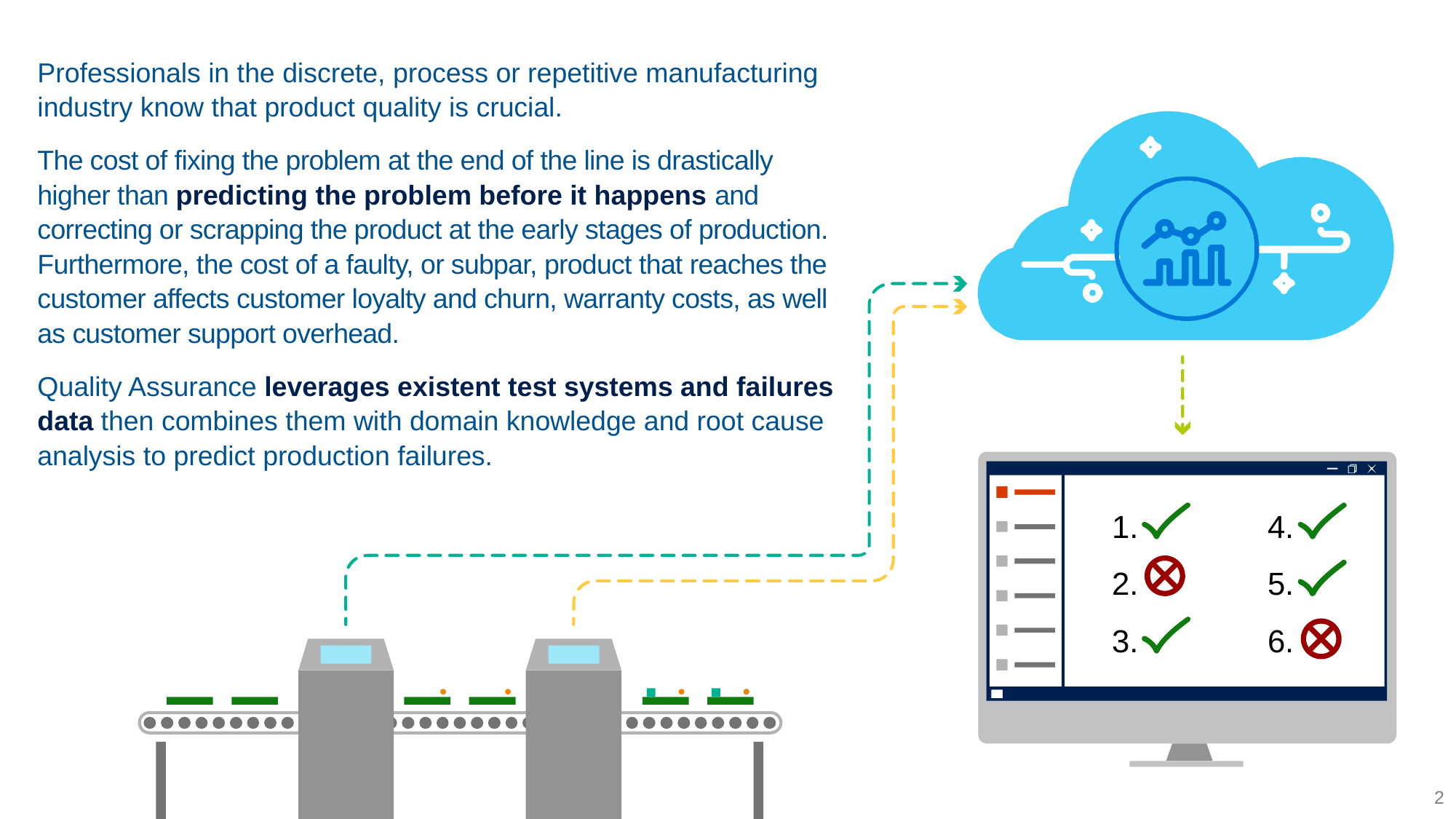

Professionals in the discrete, process or repetitive manufacturing industry know that product quality is crucial.
The cost of fixing the problem at the end of the line is drastically higher than predicting the problem before it happens and correcting or scrapping the product at the early stages of production. Furthermore, the cost of a faulty, or subpar, product that reaches the customer affects customer loyalty and churn, warranty costs, as well as customer support overhead.
Quality Assurance leverages existent test systems and failures data then combines them with domain knowledge and root cause analysis to predict production failures.

1.
4.

2.
5.

3.
6.

2